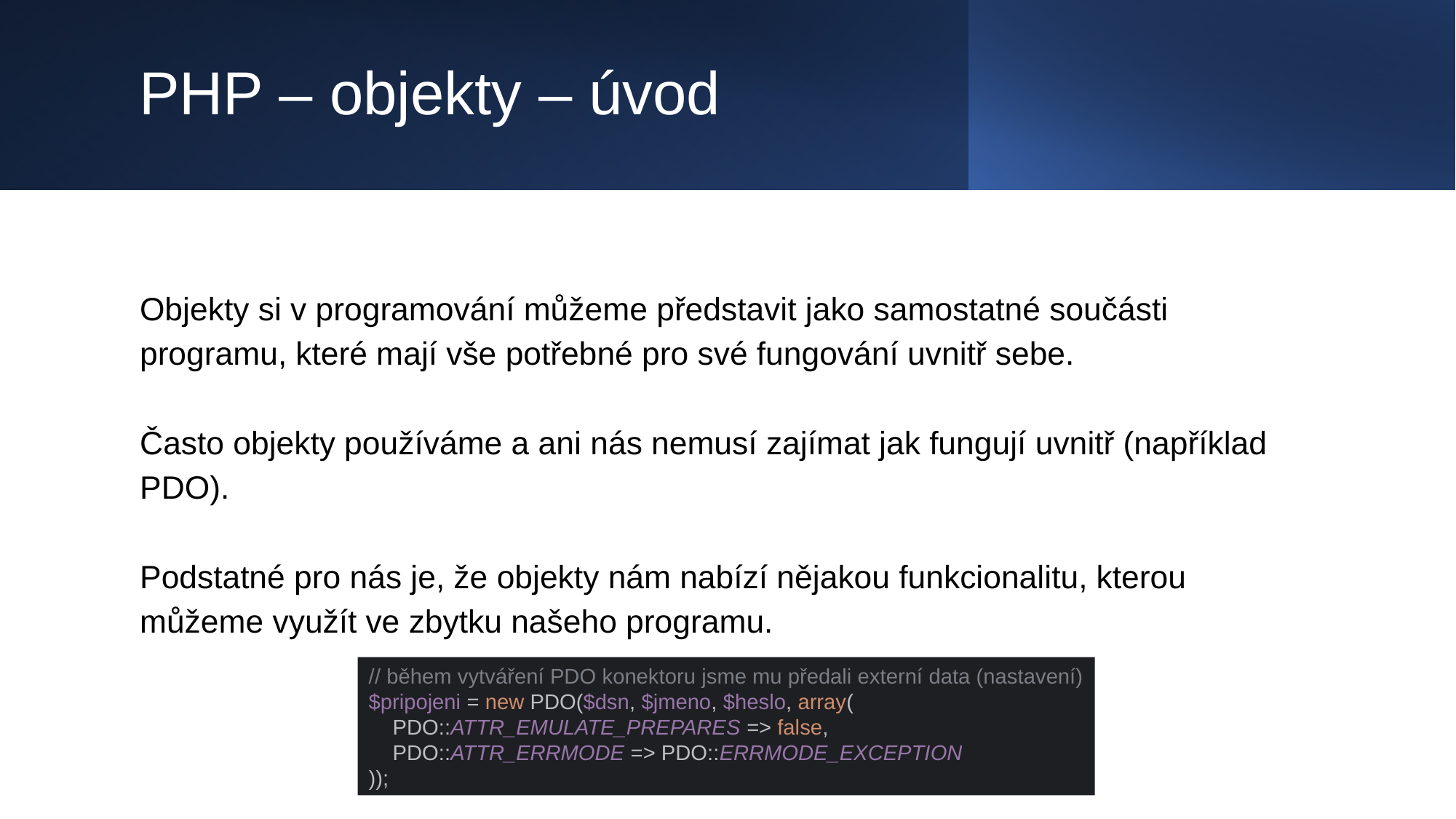

# PHP – objekty – úvod
Objekty si v programování můžeme představit jako samostatné součásti programu, které mají vše potřebné pro své fungování uvnitř sebe.

Často objekty používáme a ani nás nemusí zajímat jak fungují uvnitř (například PDO).

Podstatné pro nás je, že objekty nám nabízí nějakou funkcionalitu, kterou můžeme využít ve zbytku našeho programu.
// během vytváření PDO konektoru jsme mu předali externí data (nastavení)
$pripojeni = new PDO($dsn, $jmeno, $heslo, array(
    PDO::ATTR_EMULATE_PREPARES => false,
    PDO::ATTR_ERRMODE => PDO::ERRMODE_EXCEPTION
));